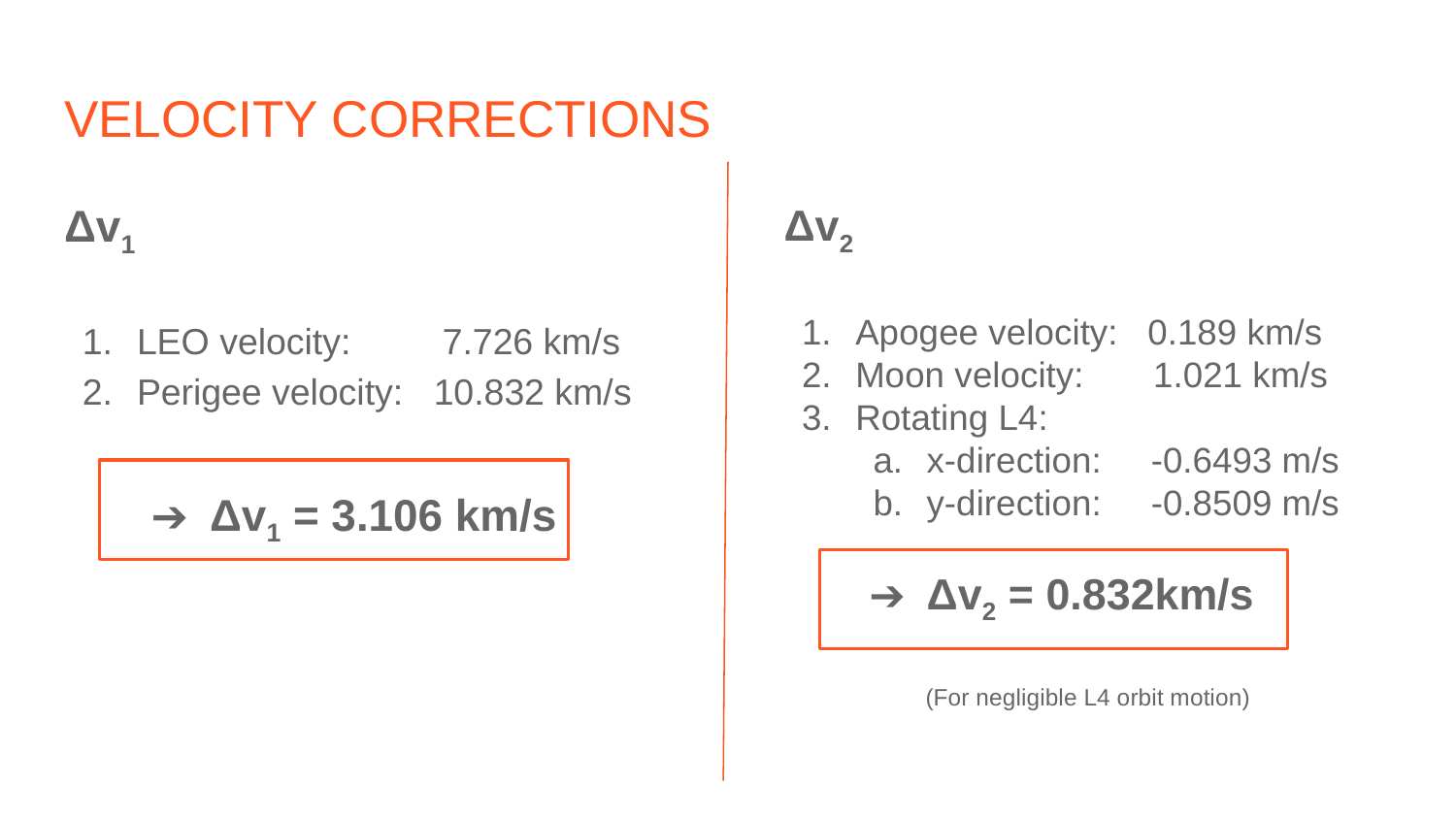

# VELOCITY CORRECTIONS
Δv1

LEO velocity:         7.726 km/s
Perigee velocity:   10.832 km/s

Δv1 = 3.106 km/s
Δv2

Apogee velocity:   0.189 km/s
Moon velocity:       1.021 km/s
Rotating L4:
x-direction:     -0.6493 m/s
y-direction:     -0.8509 m/s

Δv2 = 0.832km/s

(For negligible L4 orbit motion)